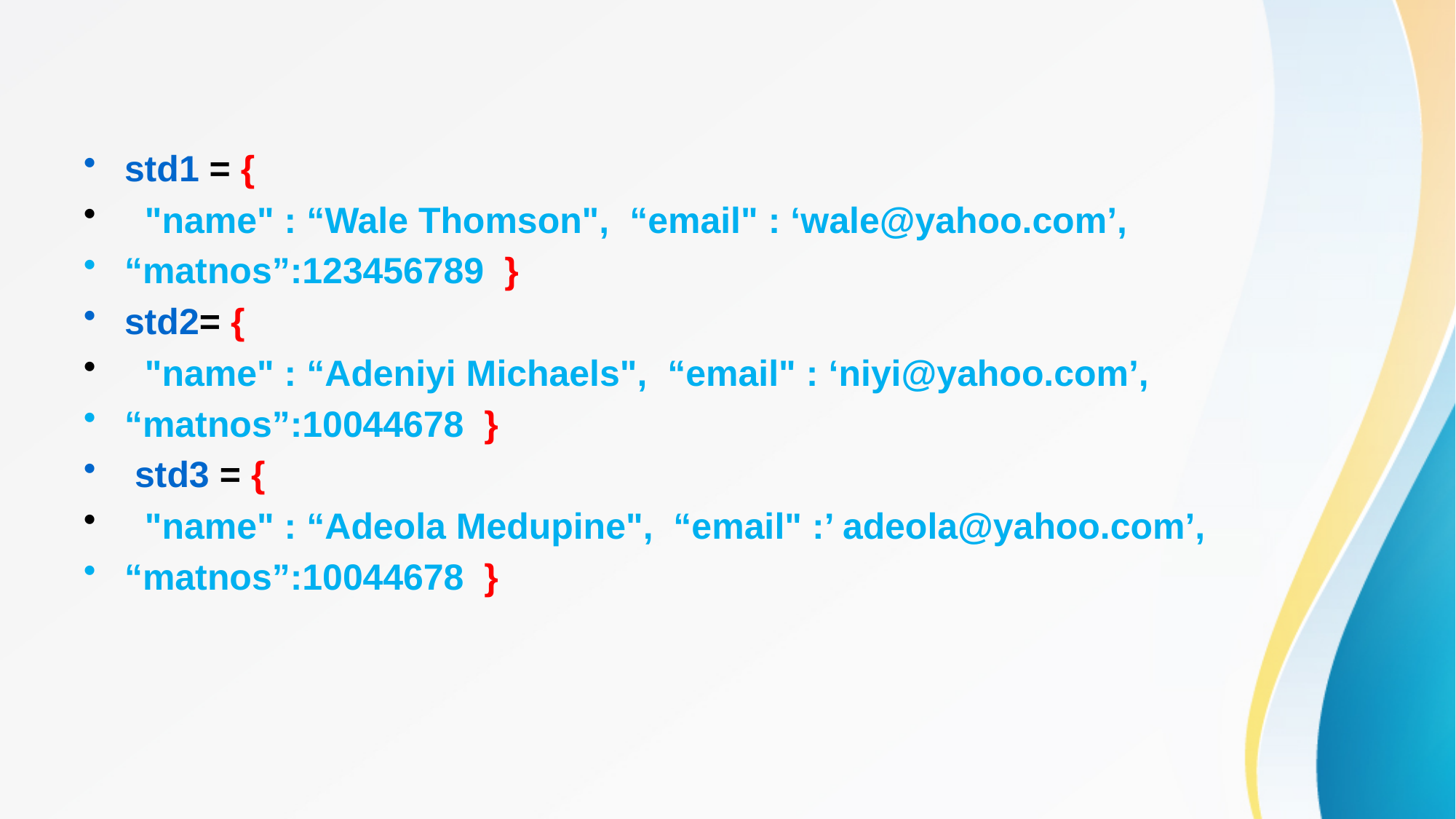

#
std1 = {
  "name" : “Wale Thomson",  “email" : ‘wale@yahoo.com’,
“matnos”:123456789  }
std2= {
  "name" : “Adeniyi Michaels",  “email" : ‘niyi@yahoo.com’,
“matnos”:10044678  }
 std3 = {
  "name" : “Adeola Medupine",  “email" :’ adeola@yahoo.com’,
“matnos”:10044678  }